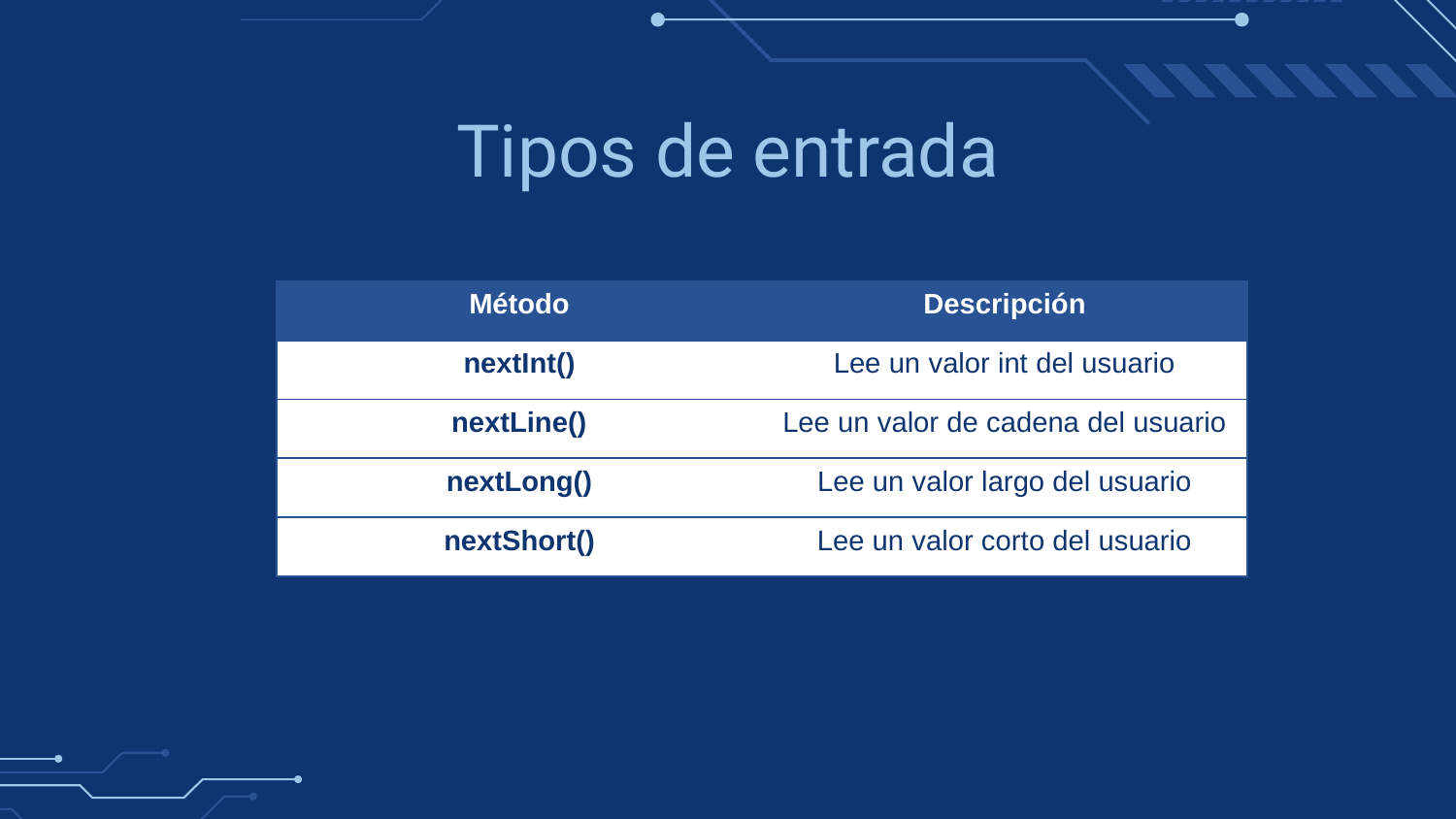

# Tipos de entrada
| Método | Descripción |
| --- | --- |
| nextInt() | Lee un valor int del usuario |
| nextLine() | Lee un valor de cadena del usuario |
| nextLong() | Lee un valor largo del usuario |
| nextShort() | Lee un valor corto del usuario |